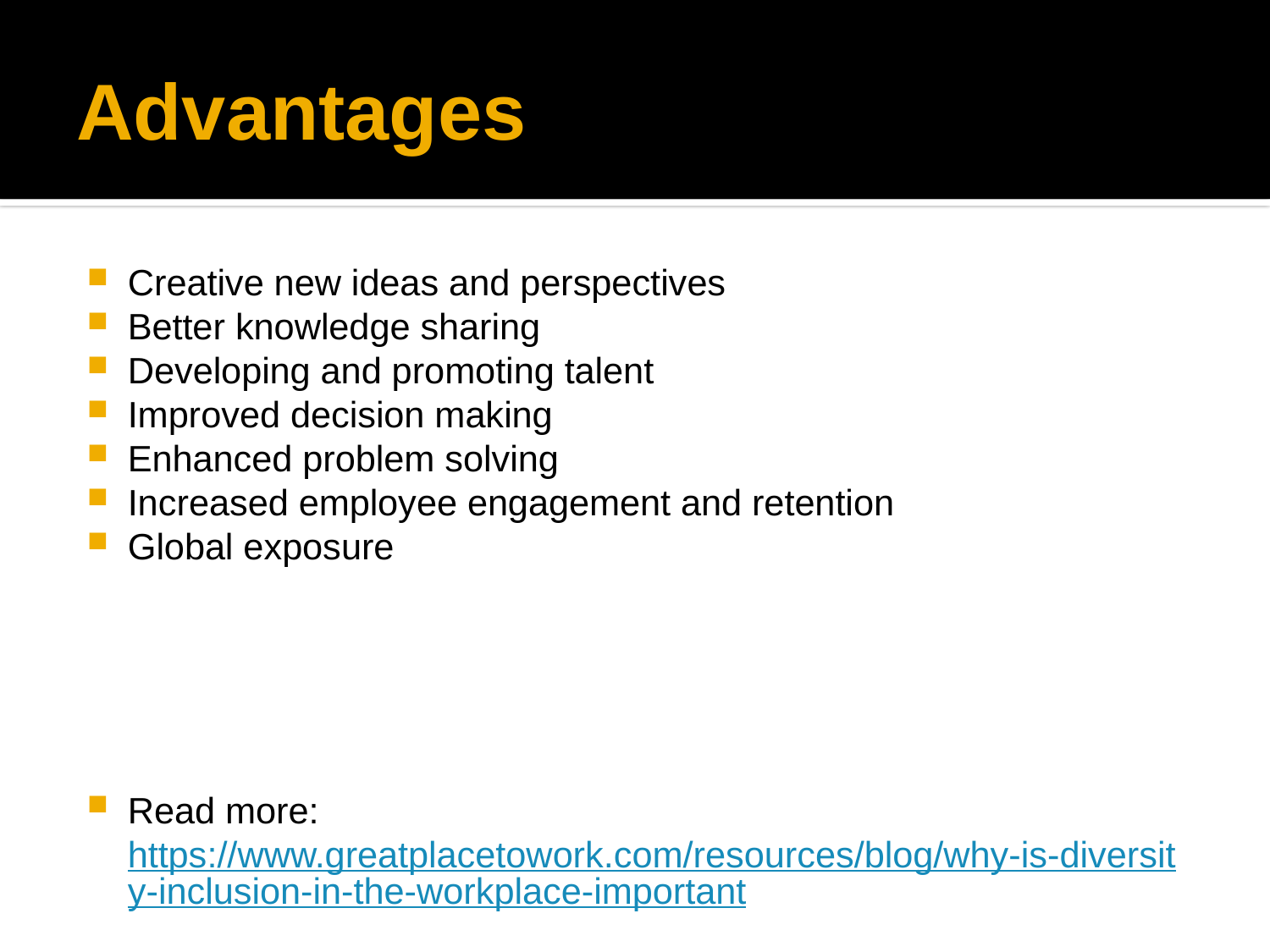

# Advantages
Creative new ideas and perspectives
Better knowledge sharing
Developing and promoting talent
Improved decision making
Enhanced problem solving
Increased employee engagement and retention
Global exposure

Read more: https://www.greatplacetowork.com/resources/blog/why-is-diversity-inclusion-in-the-workplace-important